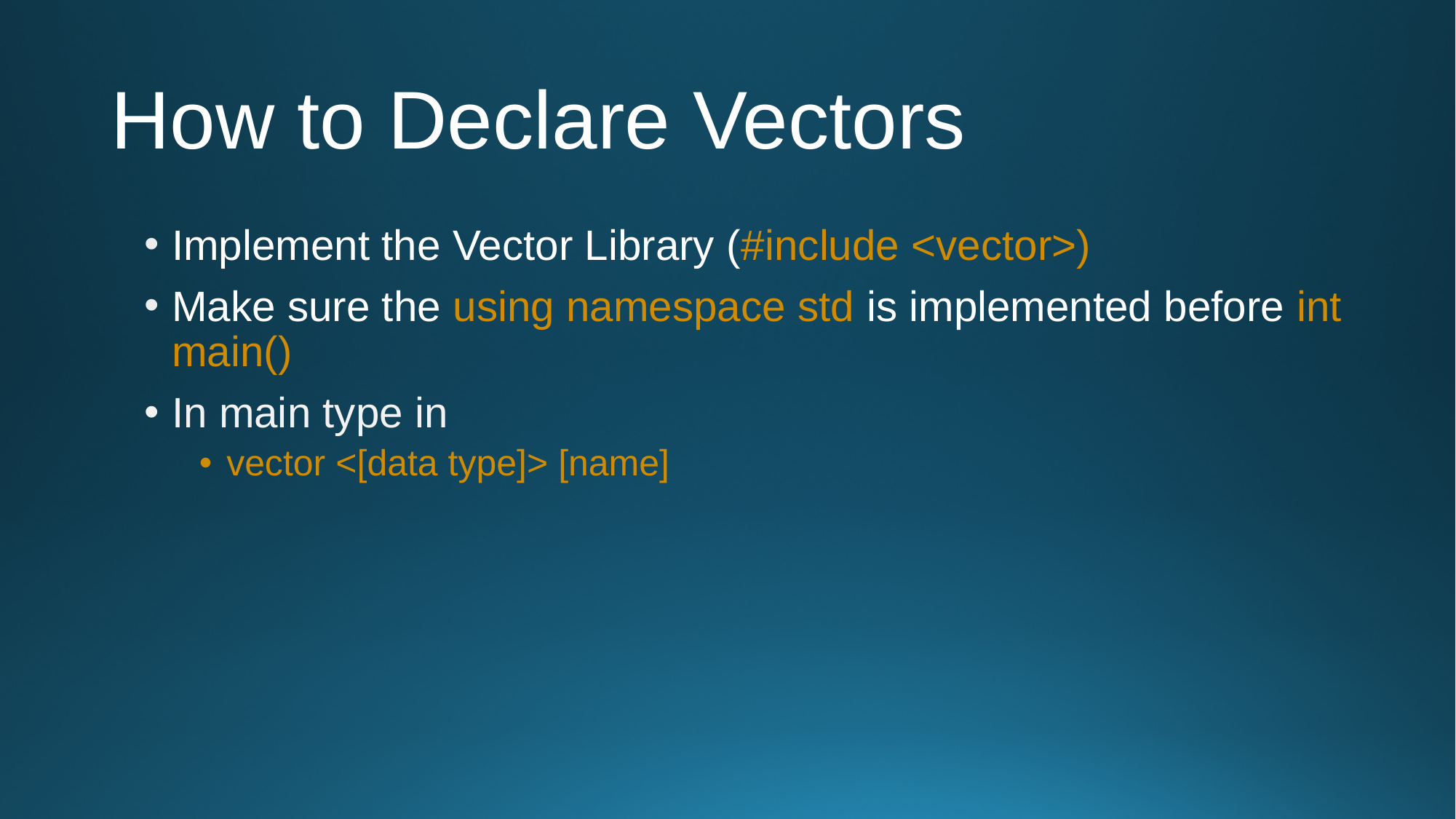

# How to Declare Vectors
Implement the Vector Library (#include <vector>)
Make sure the using namespace std is implemented before int main()
In main type in
vector <[data type]> [name]